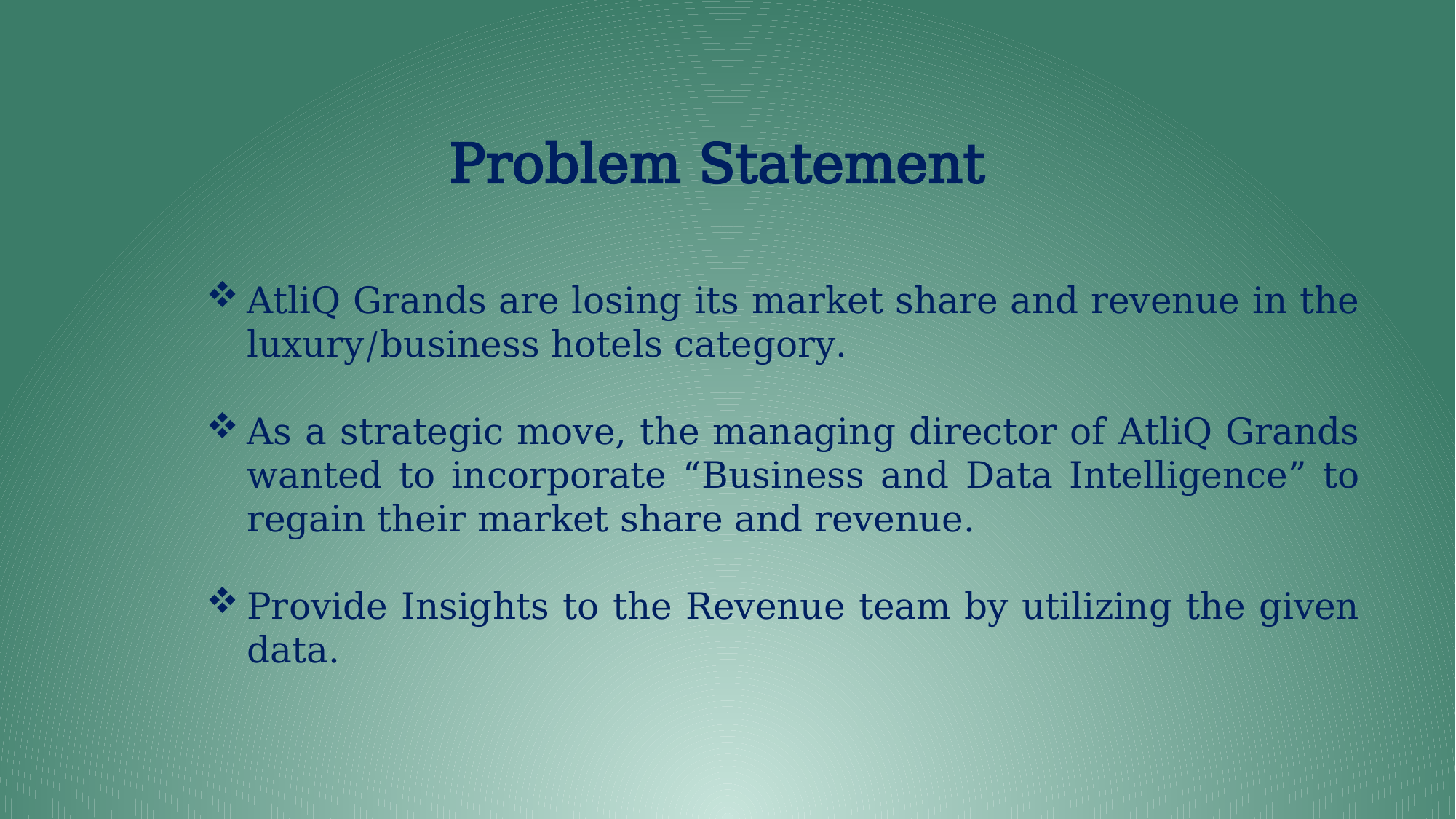

Problem Statement
AtliQ Grands are losing its market share and revenue in the luxury/business hotels category.

As a strategic move, the managing director of AtliQ Grands wanted to incorporate “Business and Data Intelligence” to regain their market share and revenue.

Provide Insights to the Revenue team by utilizing the given data.